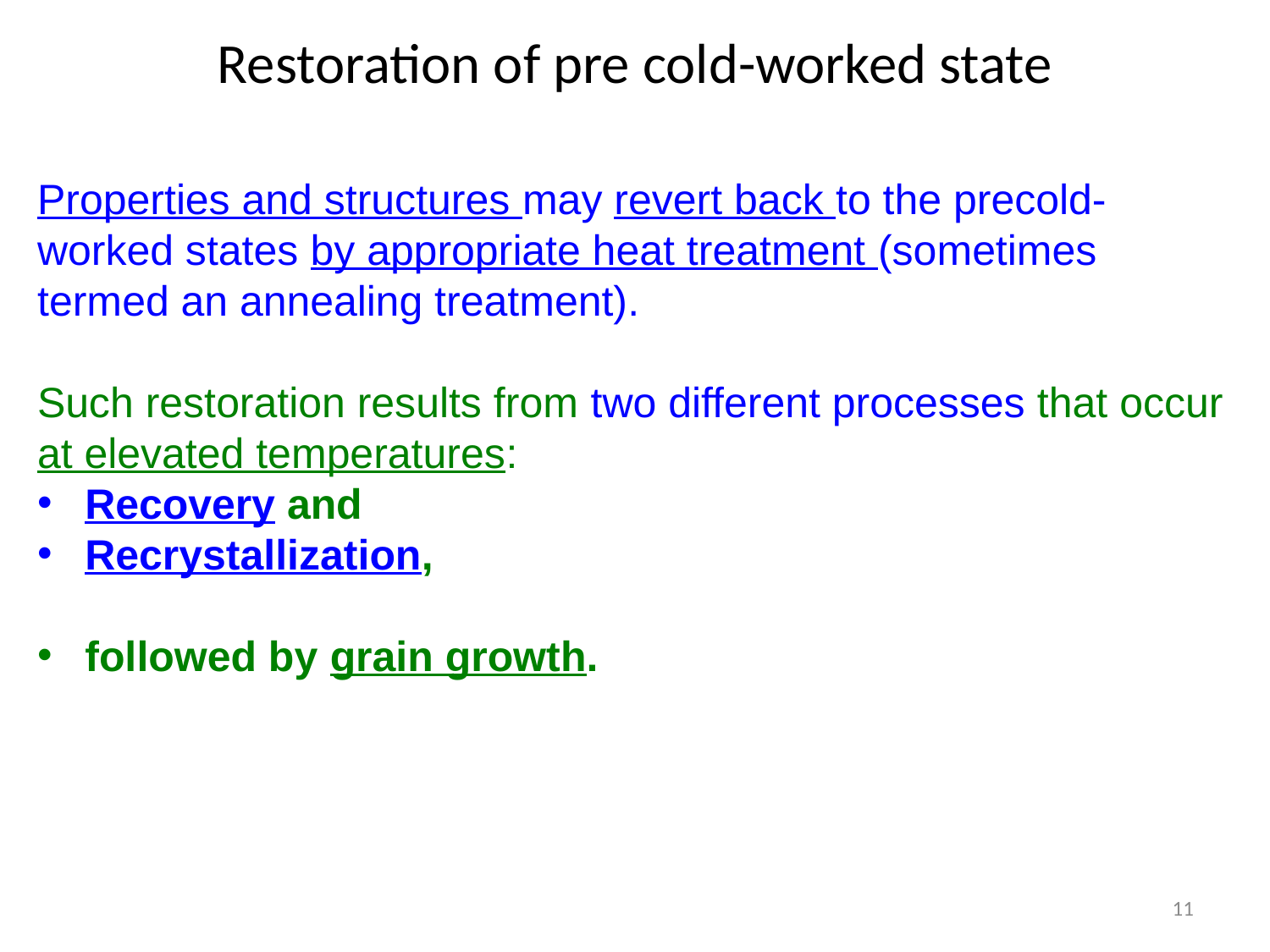

# Restoration of pre cold-worked state
Properties and structures may revert back to the precold-worked states by appropriate heat treatment (sometimes termed an annealing treatment).

Such restoration results from two different processes that occur at elevated temperatures:
Recovery and
Recrystallization,

followed by grain growth.
11